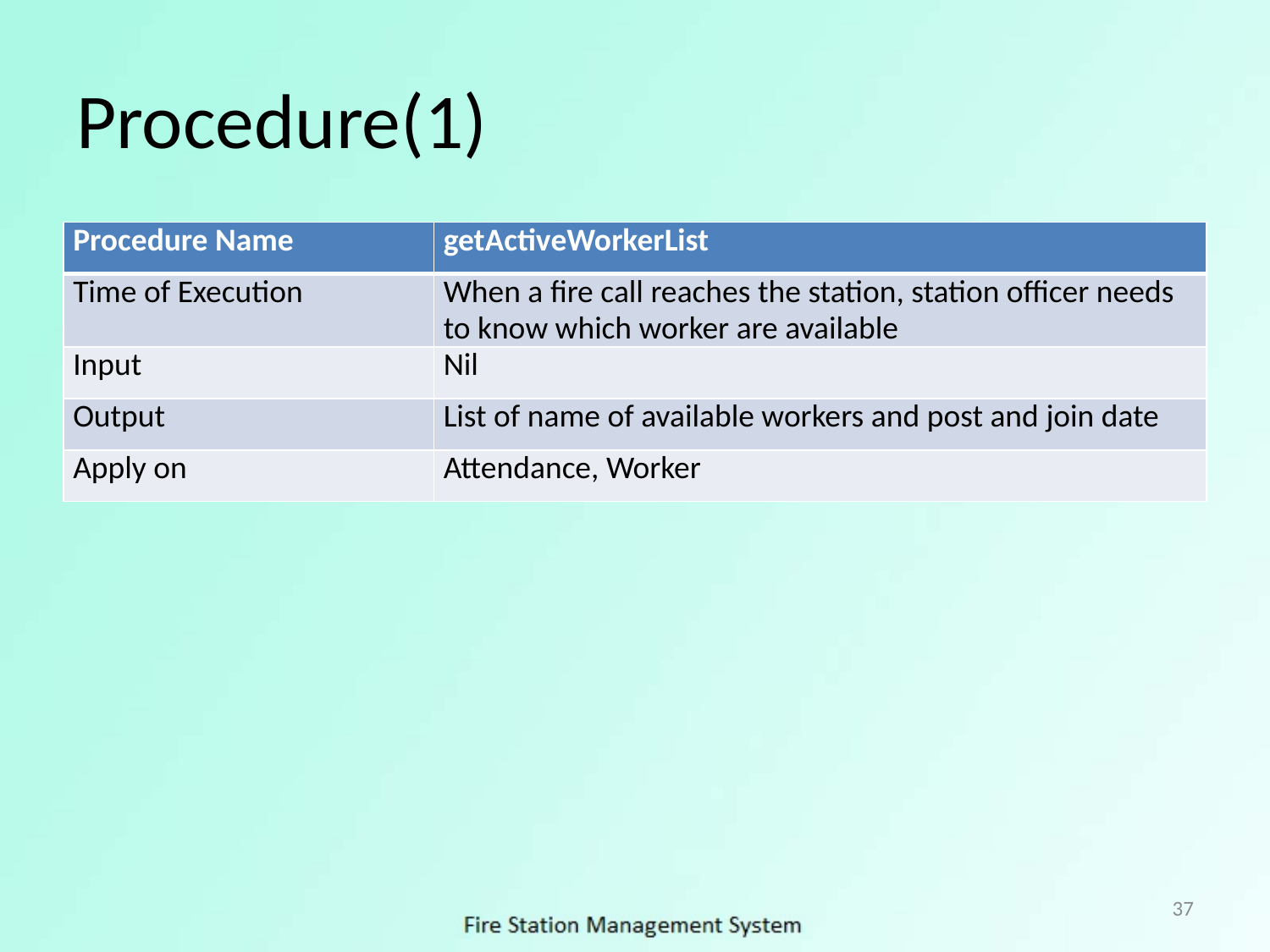

# Procedure(1)
| Procedure Name | getActiveWorkerList |
| --- | --- |
| Time of Execution | When a fire call reaches the station, station officer needs to know which worker are available |
| Input | Nil |
| Output | List of name of available workers and post and join date |
| Apply on | Attendance, Worker |
37